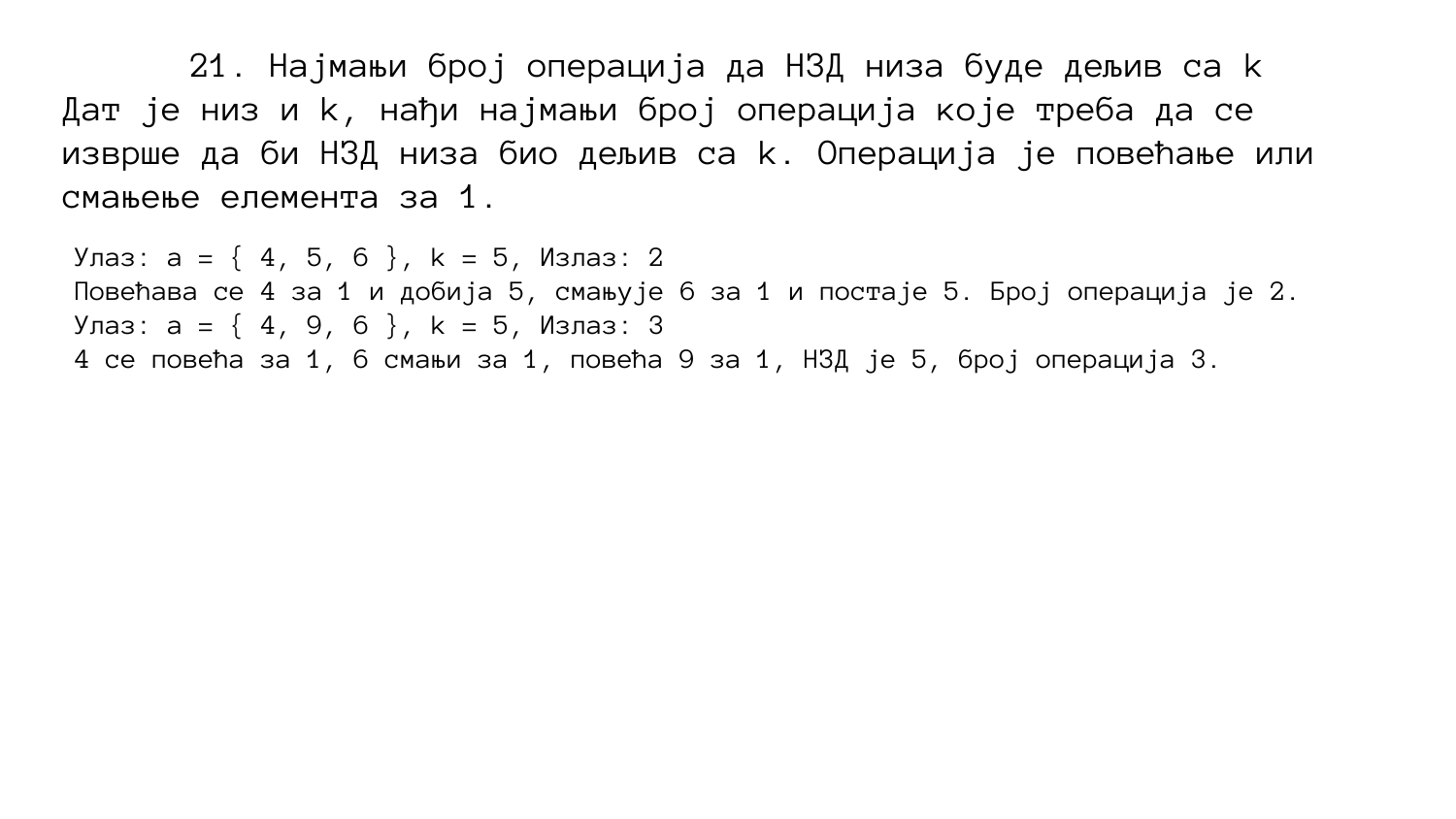

21. Најмањи број операција да НЗД низа буде дељив са k
Дат је низ и k, нађи најмањи број операција које треба да се изврше да би НЗД низа био дељив са k. Операција је повећање или смањење елемента за 1.
Улаз: a = { 4, 5, 6 }, k = 5, Излаз: 2
Повећава се 4 за 1 и добија 5, смањује 6 за 1 и постаје 5. Број операција је 2.
Улаз: a = { 4, 9, 6 }, k = 5, Излаз: 3
4 се повећа за 1, 6 смањи за 1, повећа 9 за 1, НЗД је 5, број операција 3.